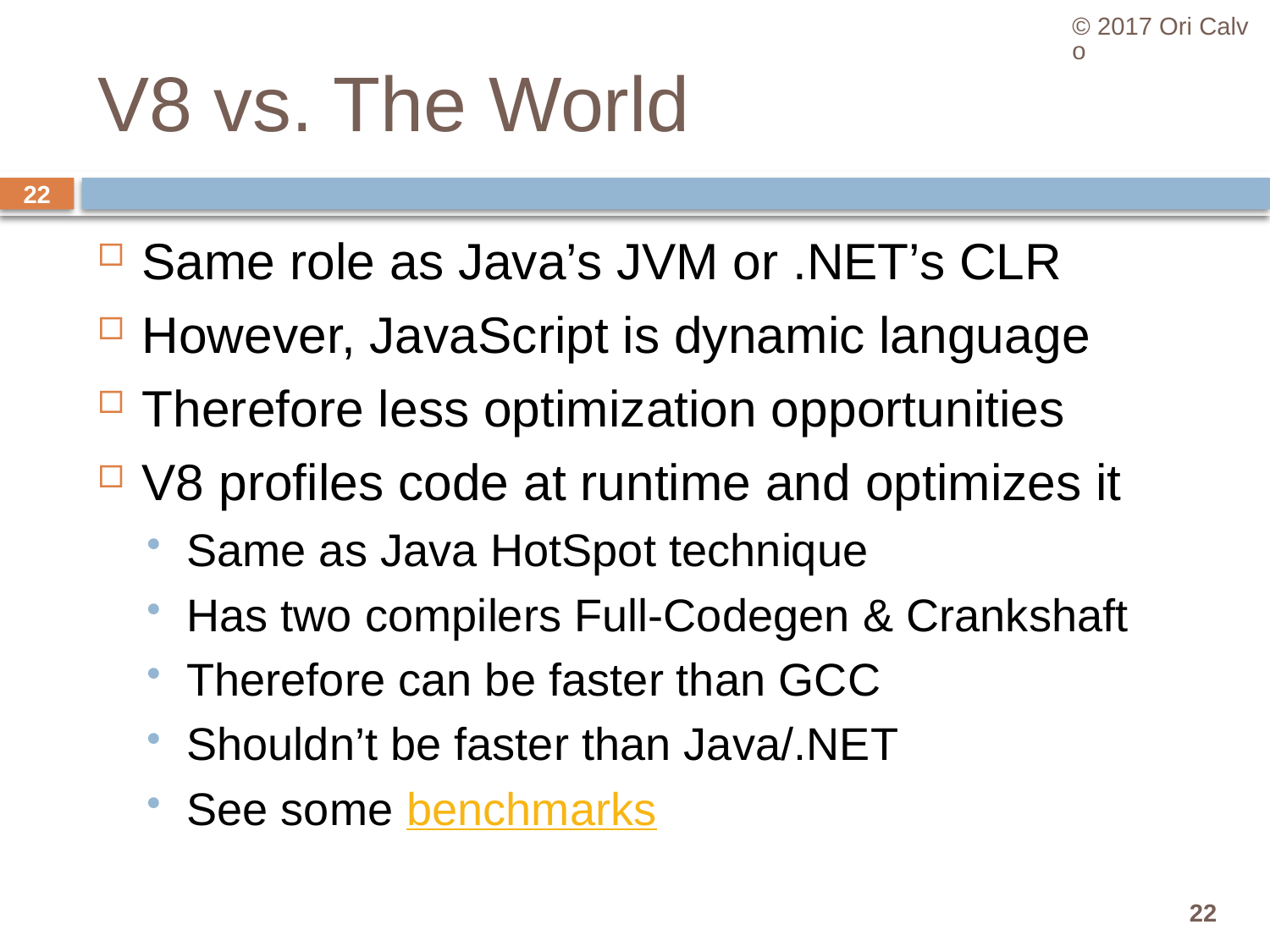

© 2017 Ori Calvo
# V8 vs. The World
22
Same role as Java’s JVM or .NET’s CLR
However, JavaScript is dynamic language
Therefore less optimization opportunities
V8 profiles code at runtime and optimizes it
Same as Java HotSpot technique
Has two compilers Full-Codegen & Crankshaft
Therefore can be faster than GCC
Shouldn’t be faster than Java/.NET
See some benchmarks